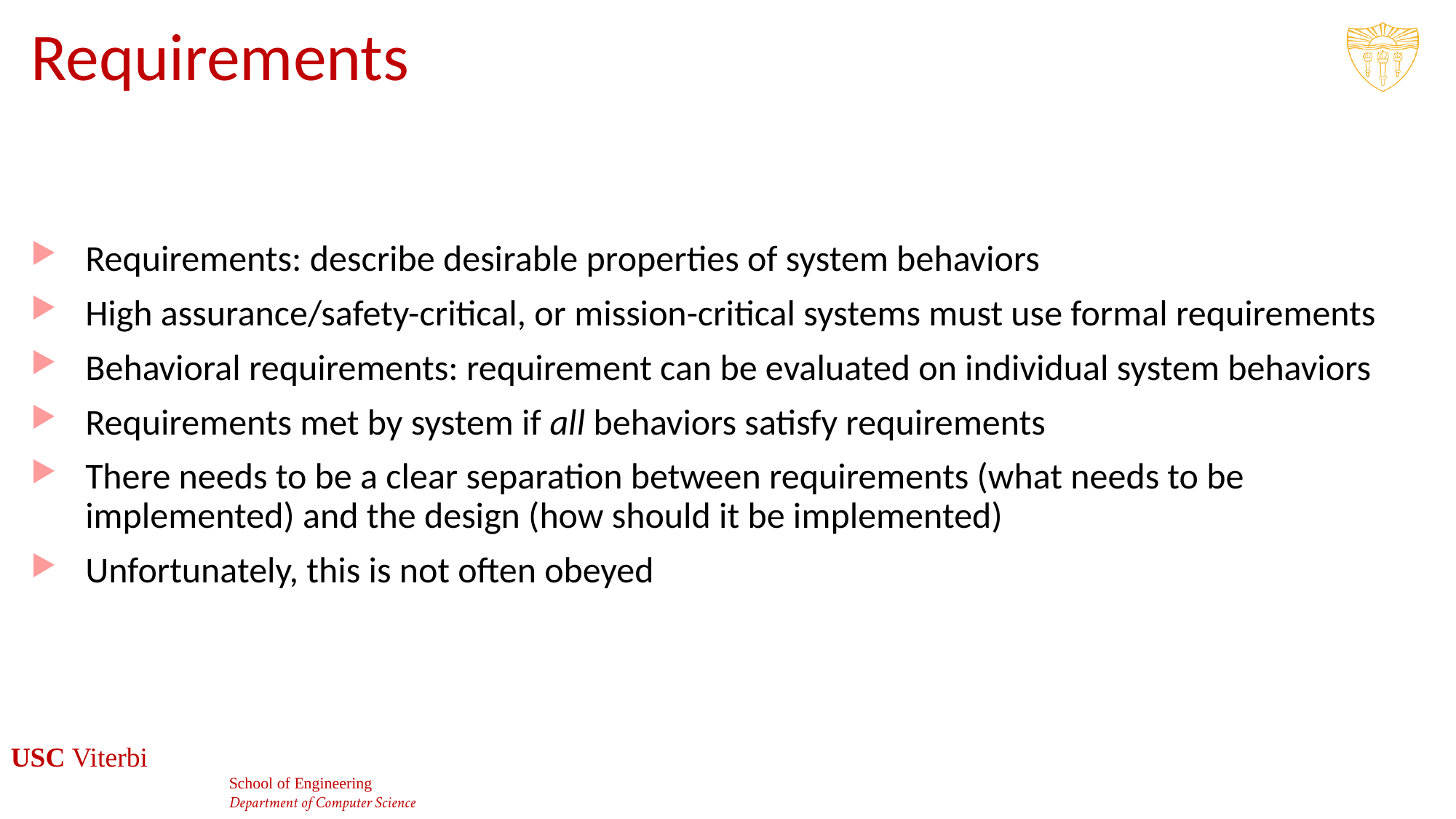

# Requirements
Requirements: describe desirable properties of system behaviors
High assurance/safety-critical, or mission-critical systems must use formal requirements
Behavioral requirements: requirement can be evaluated on individual system behaviors
Requirements met by system if all behaviors satisfy requirements
There needs to be a clear separation between requirements (what needs to be implemented) and the design (how should it be implemented)
Unfortunately, this is not often obeyed

4